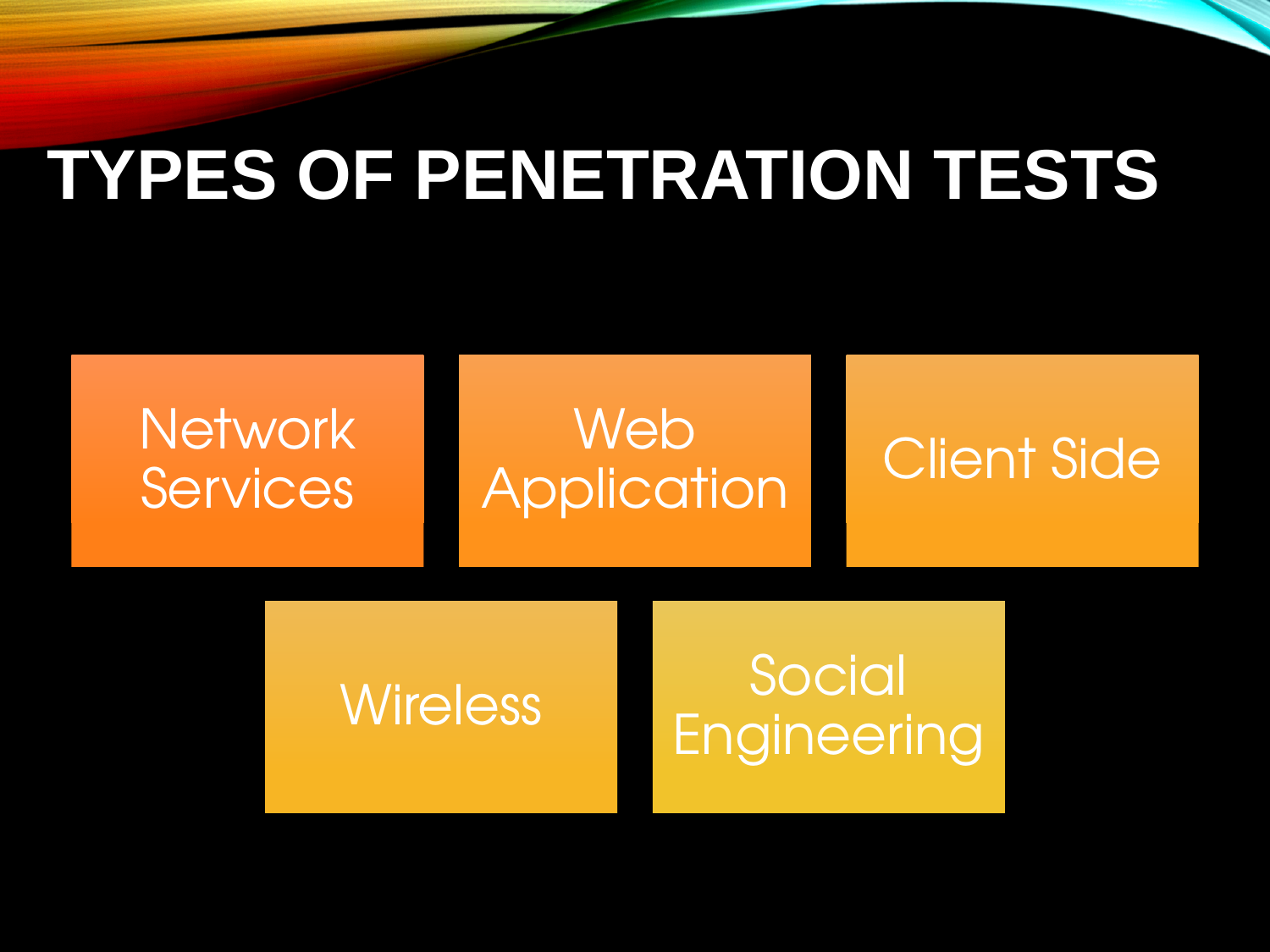

# Types of penetration tests
Network Services
Web Application
Client Side
Wireless
Social Engineering